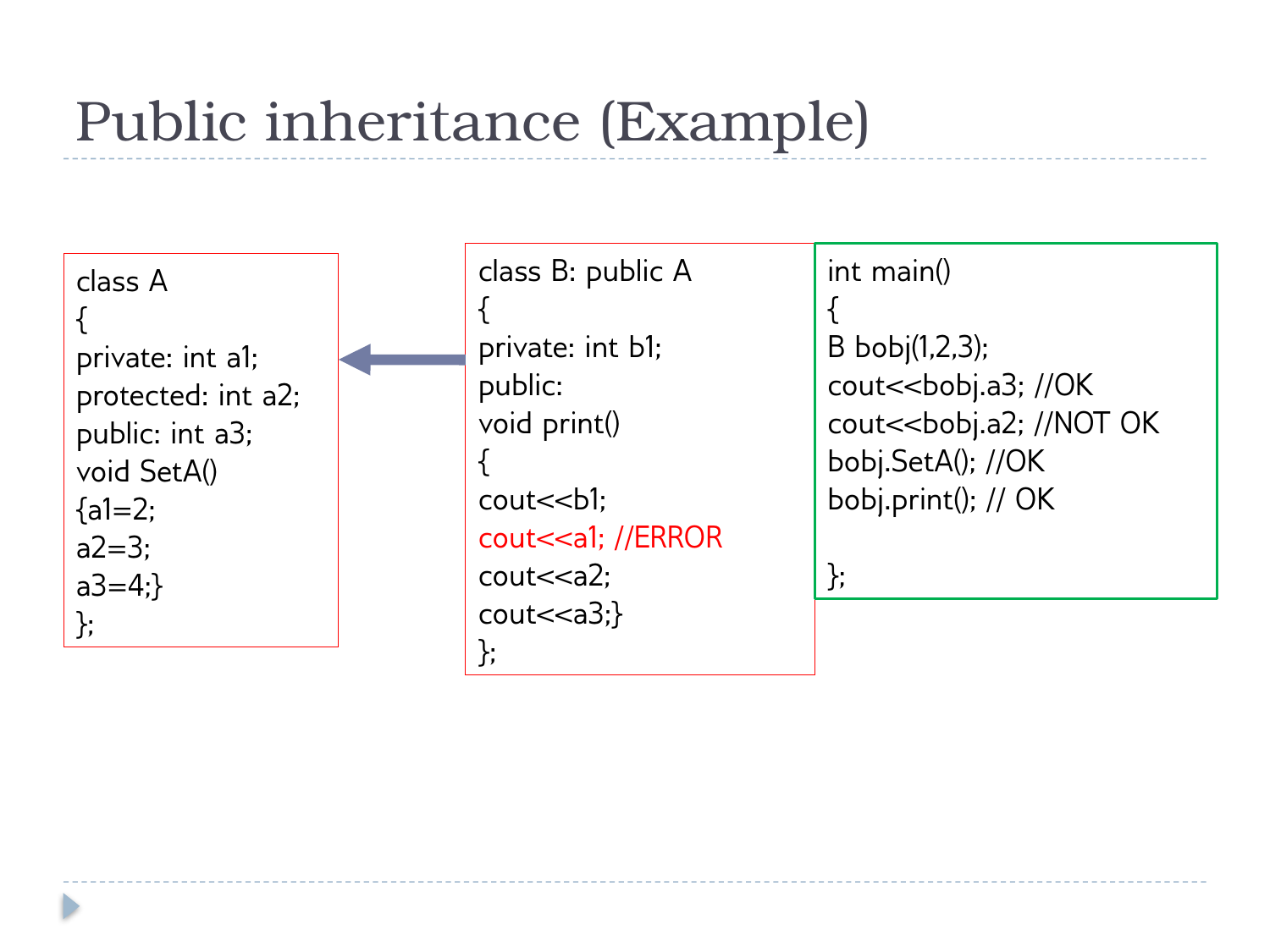

# Public inheritance (Example)
class B: public A
{
private: int b1;
public:
void print()
{
cout<<b1;
cout<<a1; //ERROR
cout<<a2;
cout<<a3;}
};
int main()
{
B bobj(1,2,3);
cout<<bobj.a3; //OK
cout<<bobj.a2; //NOT OK
bobj.SetA(); //OK
bobj.print(); // OK

};
class A
{
private: int a1;
protected: int a2;
public: int a3;
void SetA()
{a1=2;
a2=3;
a3=4;}
};